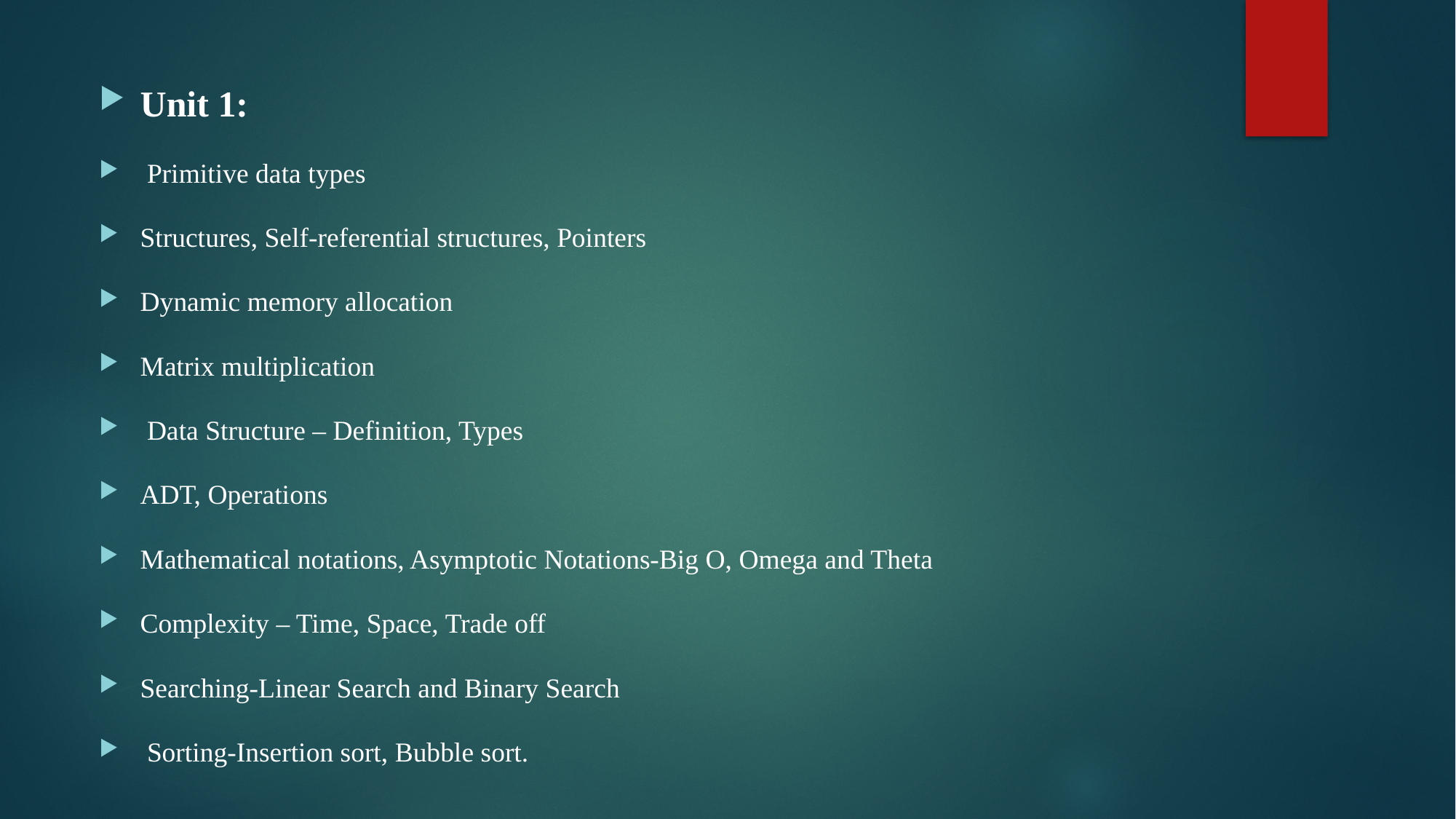

Unit 1:
 Primitive data types
Structures, Self-referential structures, Pointers
Dynamic memory allocation
Matrix multiplication
 Data Structure – Definition, Types
ADT, Operations
Mathematical notations, Asymptotic Notations-Big O, Omega and Theta
Complexity – Time, Space, Trade off
Searching-Linear Search and Binary Search
 Sorting-Insertion sort, Bubble sort.